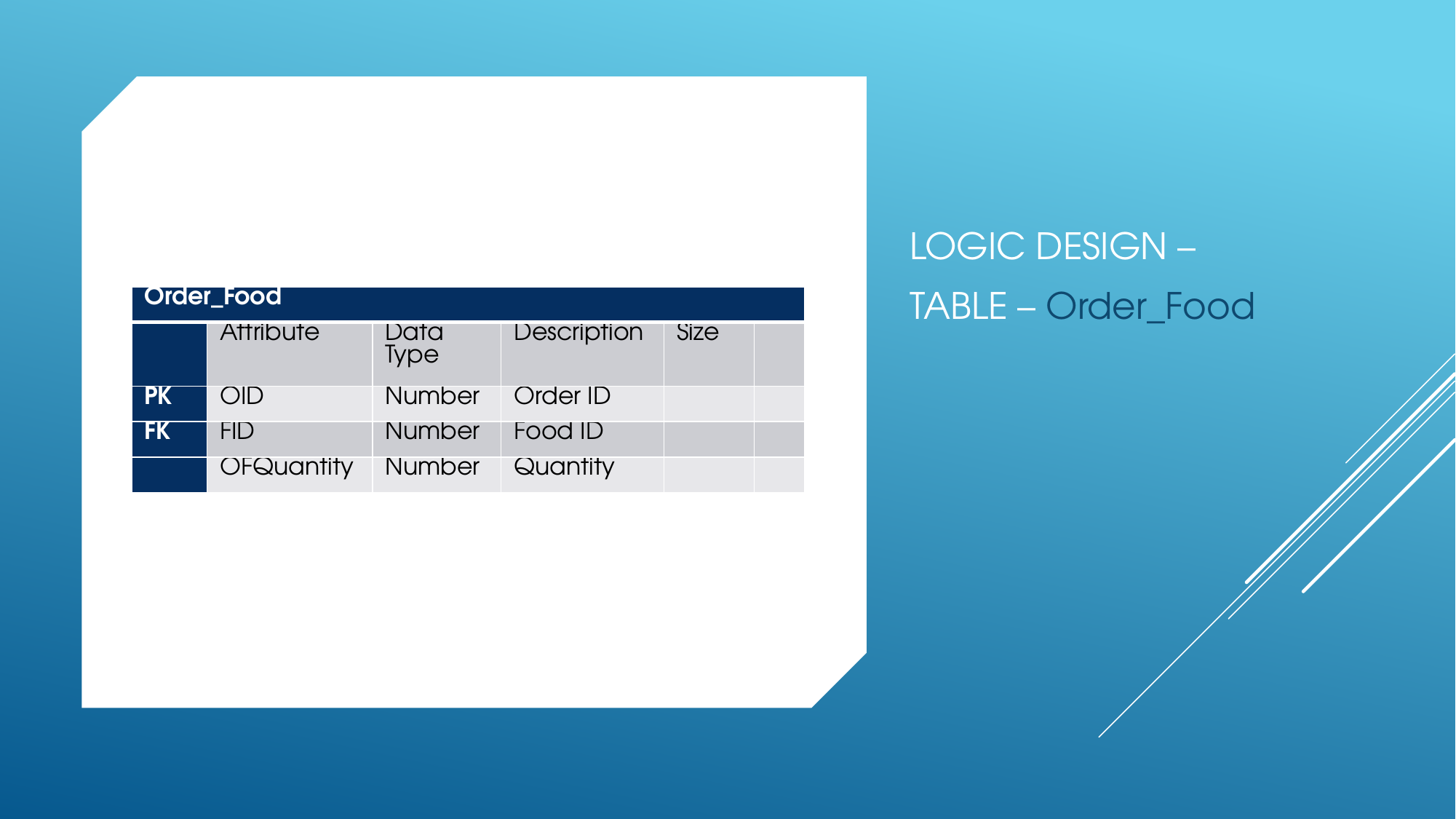

LOGIC DESIGN –
TABLE – Order_Food
| Order\_Food |  |  |  |  |  |
| --- | --- | --- | --- | --- | --- |
|  | Attribute | Data Type | Description | Size |  |
| PK | OID | Number | Order ID |  |  |
| FK | FID | Number | Food ID |  |  |
|  | OFQuantity | Number | Quantity |  |  |